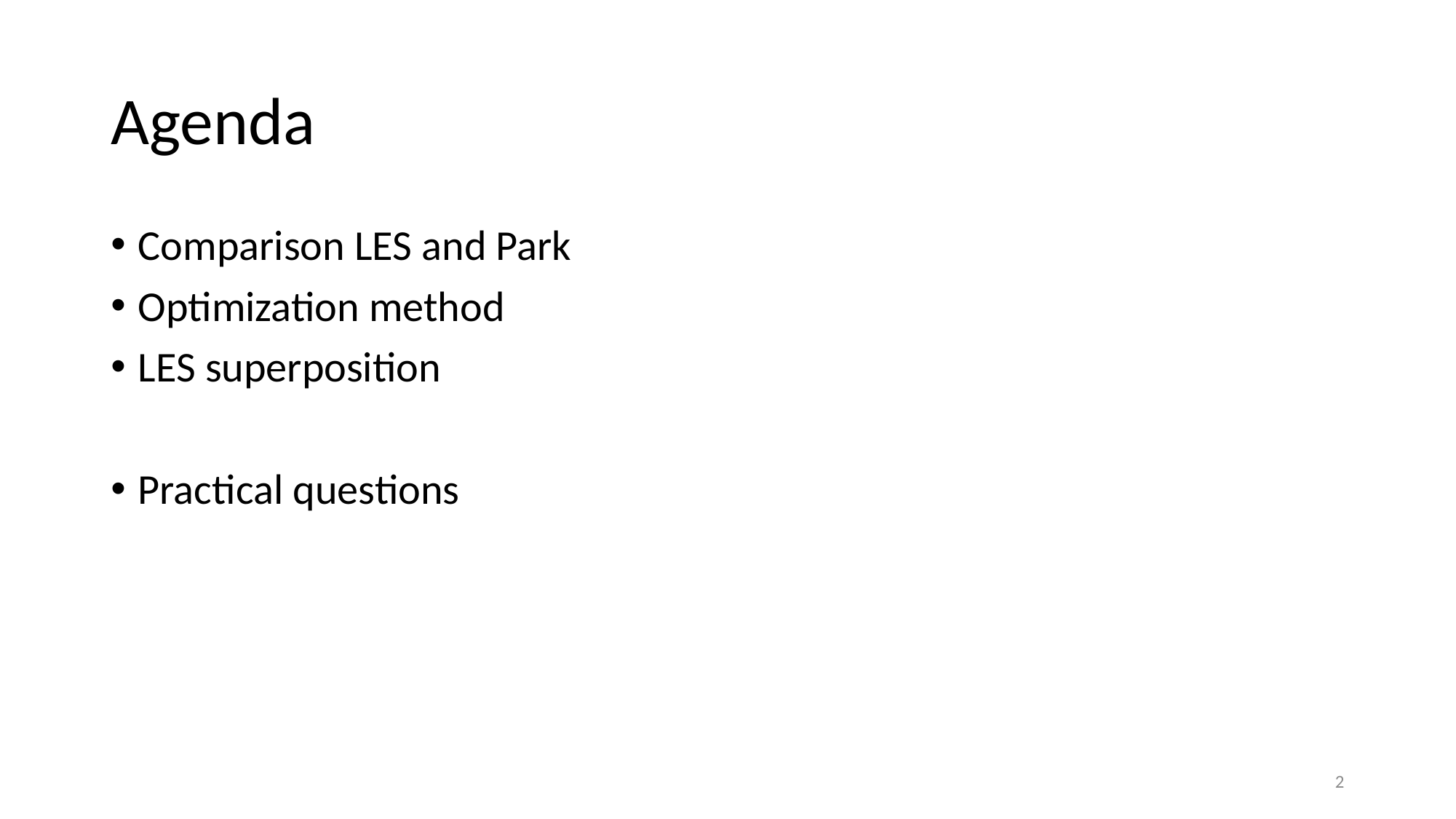

# Agenda
Comparison LES and Park
Optimization method
LES superposition

Practical questions
2